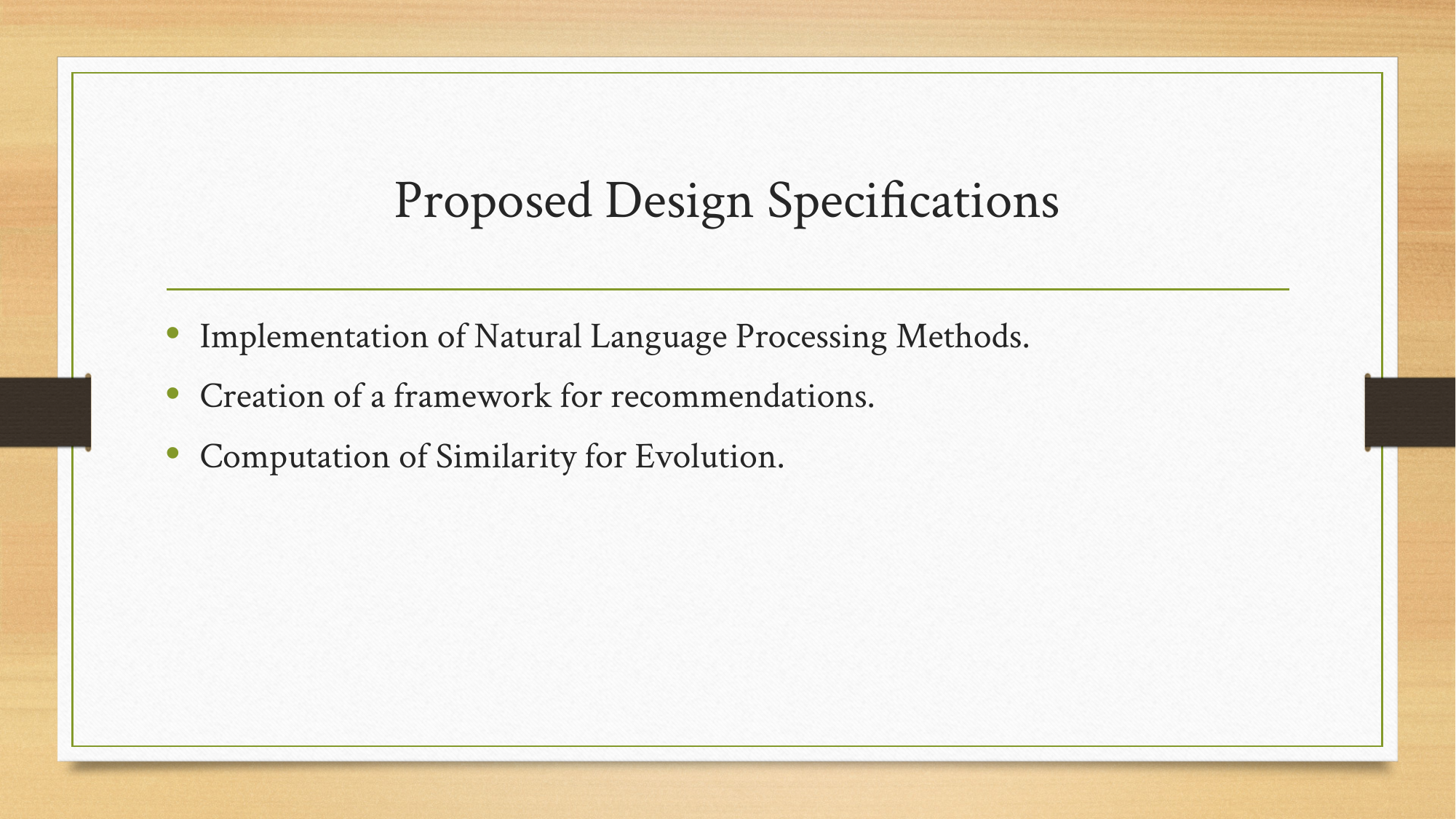

# Proposed Design Specifications
Implementation of Natural Language Processing Methods.
Creation of a framework for recommendations.
Computation of Similarity for Evolution.